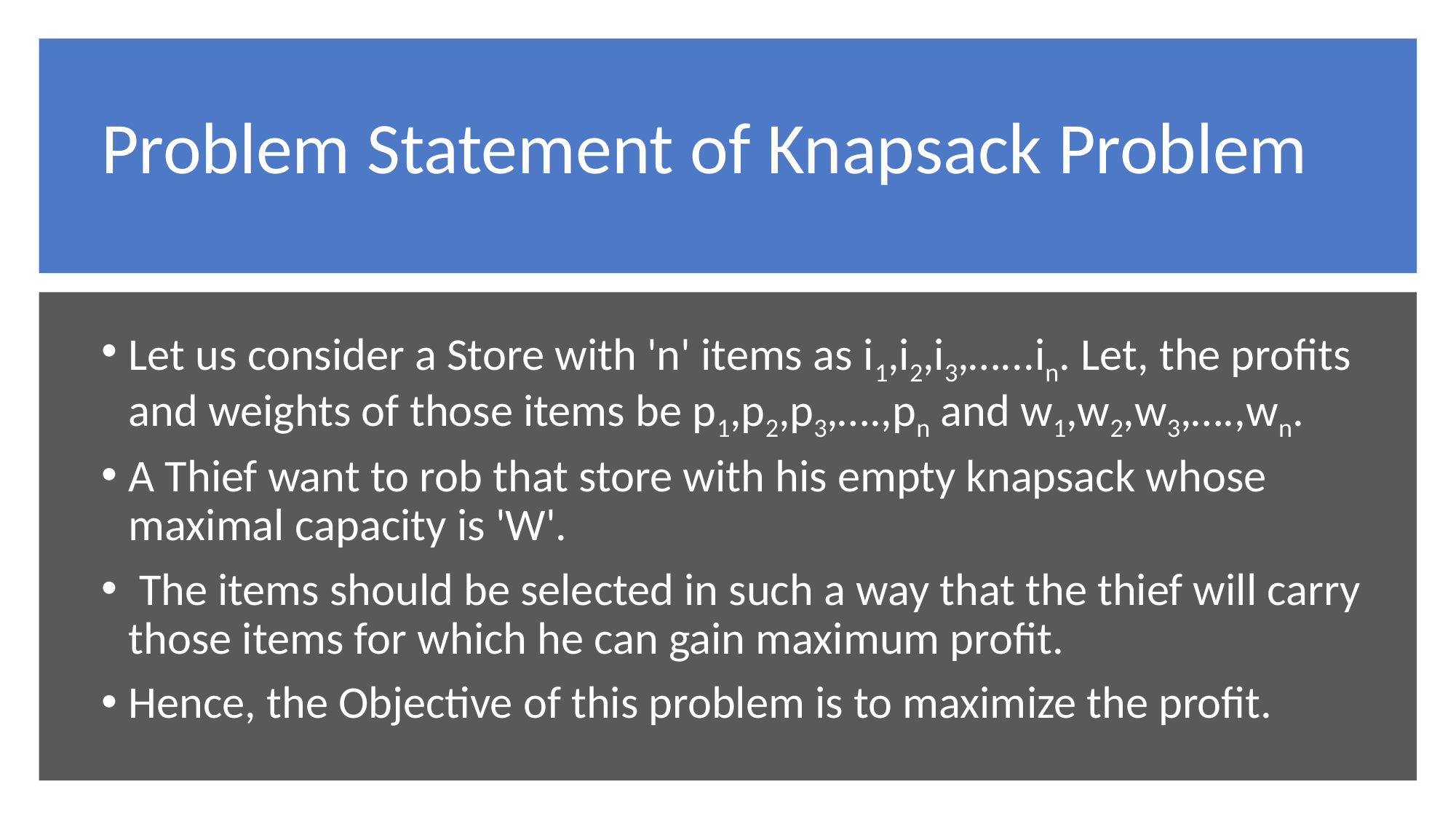

# Problem Statement of Knapsack Problem
Let us consider a Store with 'n' items as i1,i2,i3,…...in. Let, the profits and weights of those items be p1,p2,p3,….,pn and w1,w2,w3,….,wn.
A Thief want to rob that store with his empty knapsack whose maximal capacity is 'W'.
 The items should be selected in such a way that the thief will carry those items for which he can gain maximum profit.
Hence, the Objective of this problem is to maximize the profit.